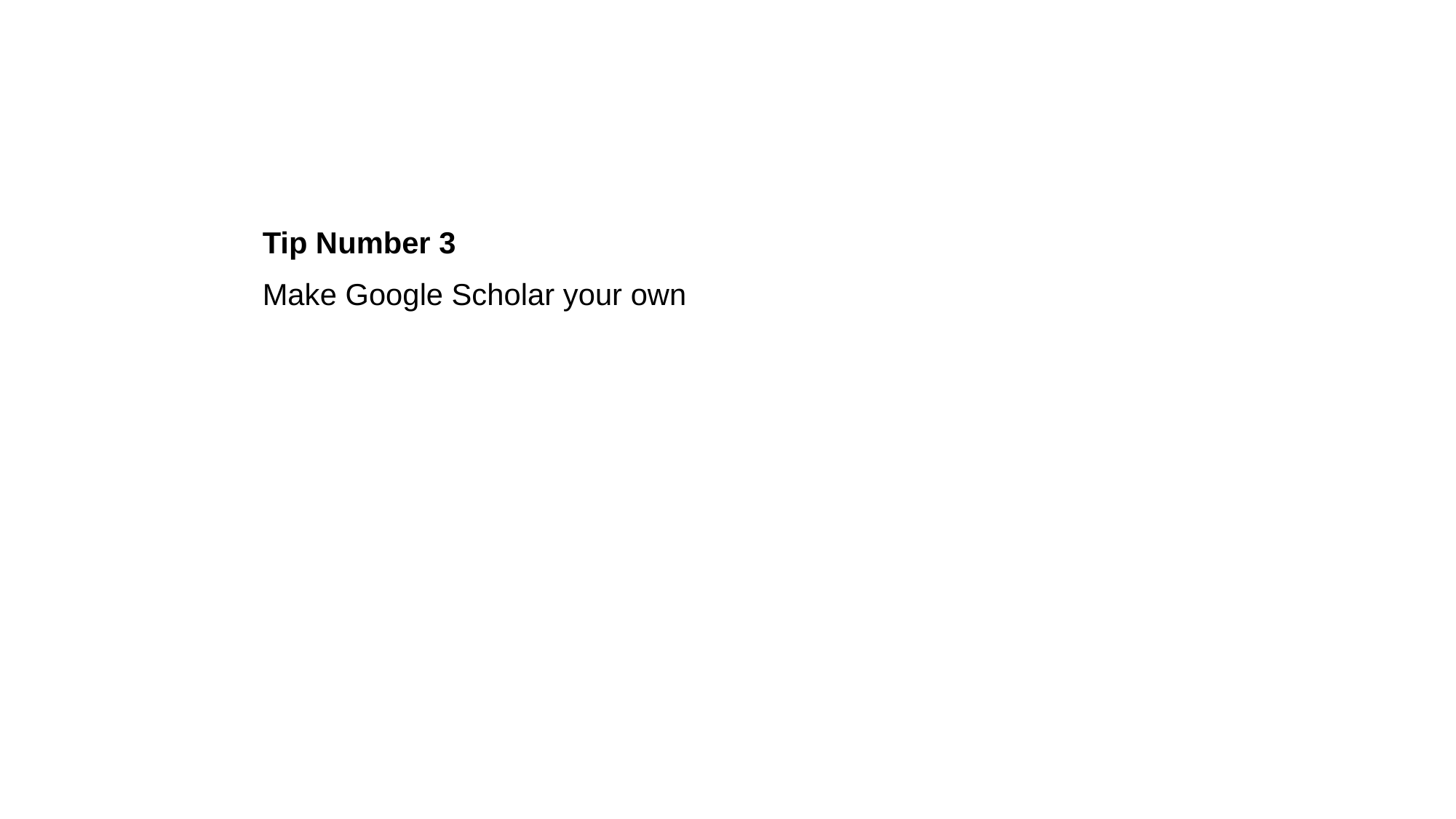

Tip Number 3
Make Google Scholar your own